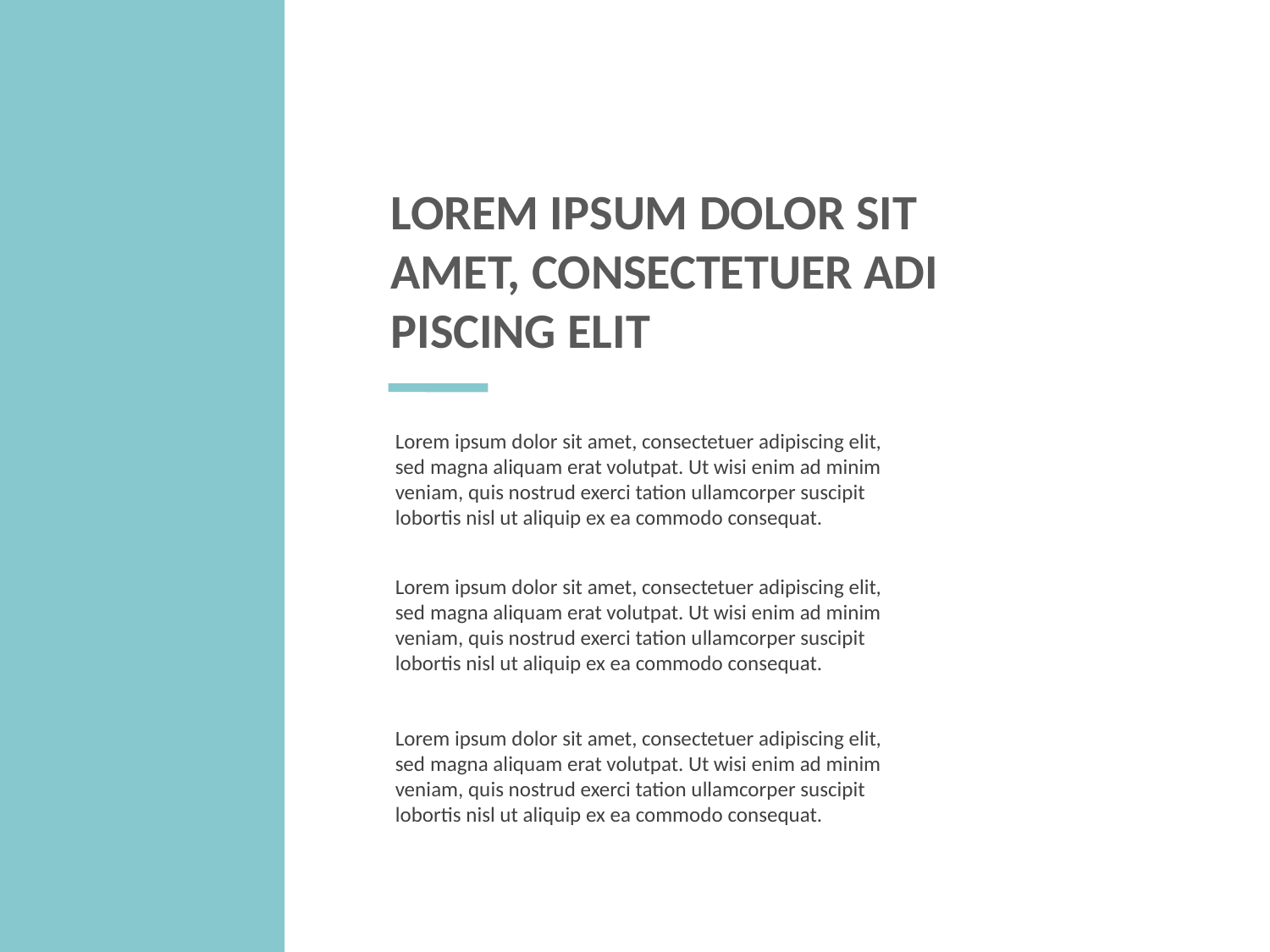

Lorem ipsum dolor sit
amet, consectetuer adi
piscing elit

Lorem ipsum dolor sit amet, consectetuer adipiscing elit, sed magna aliquam erat volutpat. Ut wisi enim ad minim veniam, quis nostrud exerci tation ullamcorper suscipit lobortis nisl ut aliquip ex ea commodo consequat.
Lorem ipsum dolor sit amet, consectetuer adipiscing elit, sed magna aliquam erat volutpat. Ut wisi enim ad minim veniam, quis nostrud exerci tation ullamcorper suscipit lobortis nisl ut aliquip ex ea commodo consequat.
Lorem ipsum dolor sit amet, consectetuer adipiscing elit, sed magna aliquam erat volutpat. Ut wisi enim ad minim veniam, quis nostrud exerci tation ullamcorper suscipit lobortis nisl ut aliquip ex ea commodo consequat.